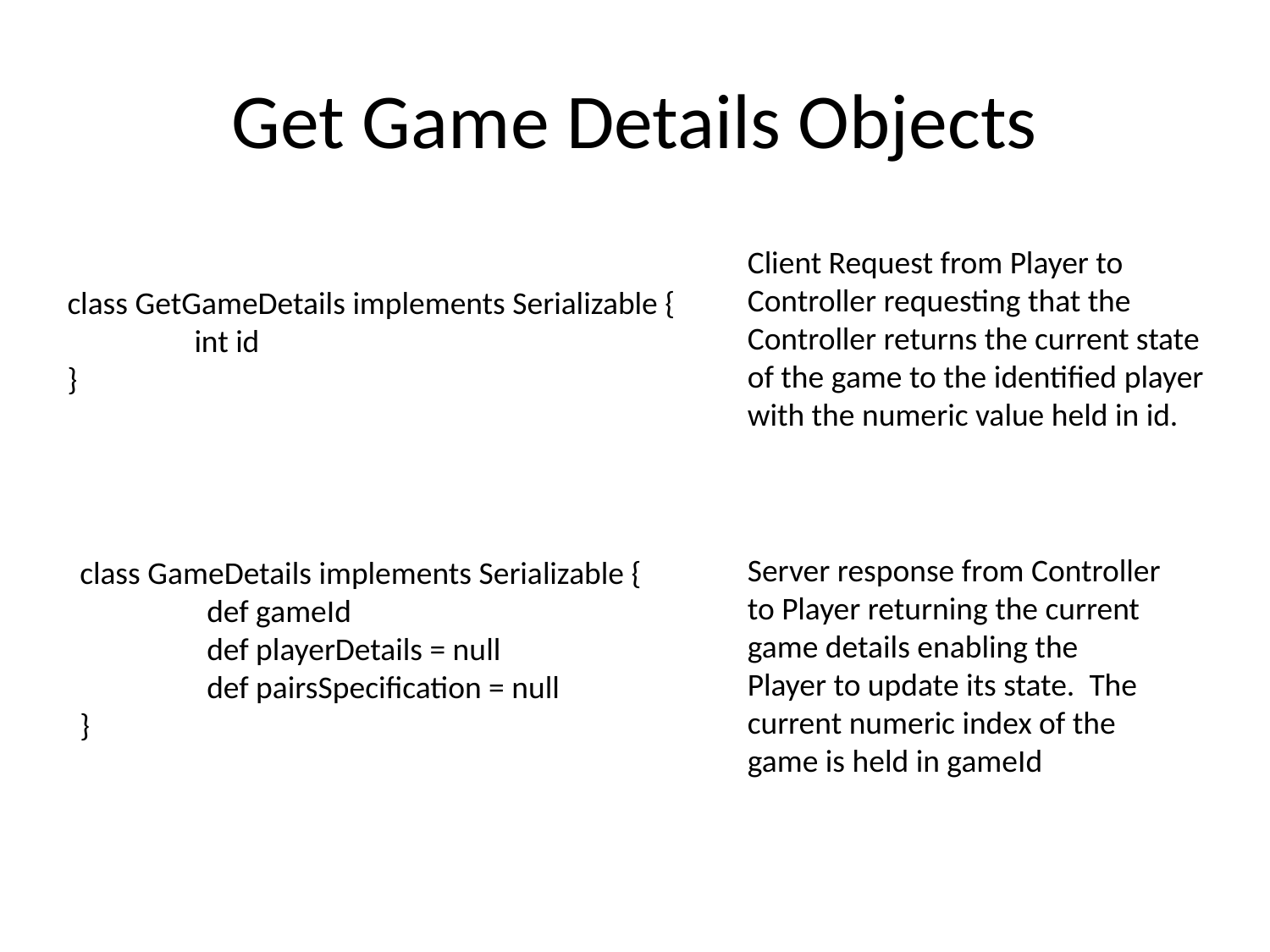

# Get Game Details Objects
Client Request from Player to Controller requesting that the Controller returns the current state of the game to the identified player with the numeric value held in id.
class GetGameDetails implements Serializable {
	int id
}
Server response from Controller to Player returning the current game details enabling the Player to update its state.  The current numeric index of the game is held in gameId
class GameDetails implements Serializable {
	def gameId
	def playerDetails = null
	def pairsSpecification = null
}